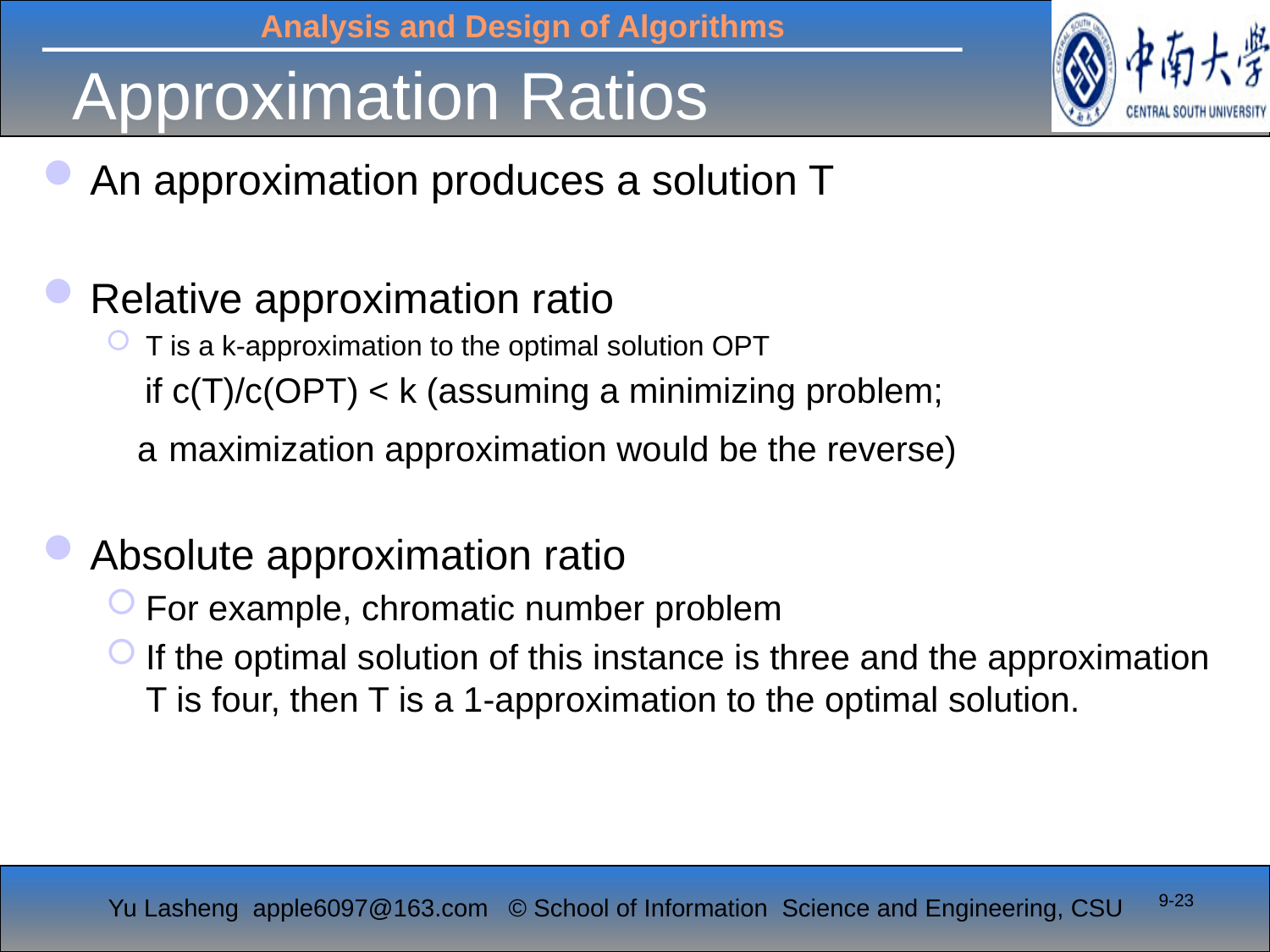

# Approximation Ratios
An approximation produces a solution T

Relative approximation ratio
T is a k-approximation to the optimal solution OPT
    if c(T)/c(OPT) < k (assuming a minimizing problem;
        a maximization approximation would be the reverse)

Absolute approximation ratio
For example, chromatic number problem
If the optimal solution of this instance is three and the approximation T is four, then T is a 1-approximation to the optimal solution.

9-23